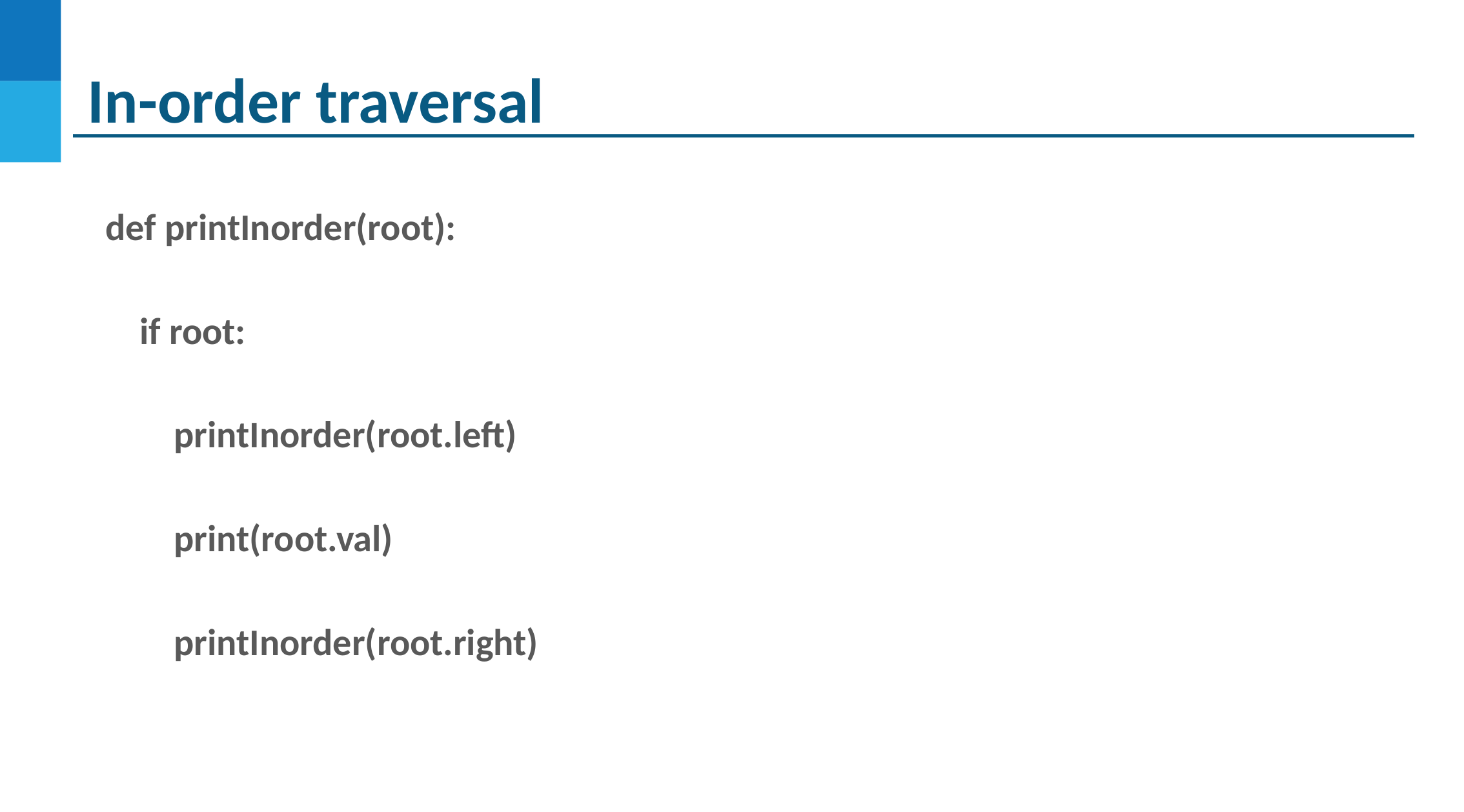

# In-order traversal
def printInorder(root):

    if root:

        printInorder(root.left)

        print(root.val)

        printInorder(root.right)